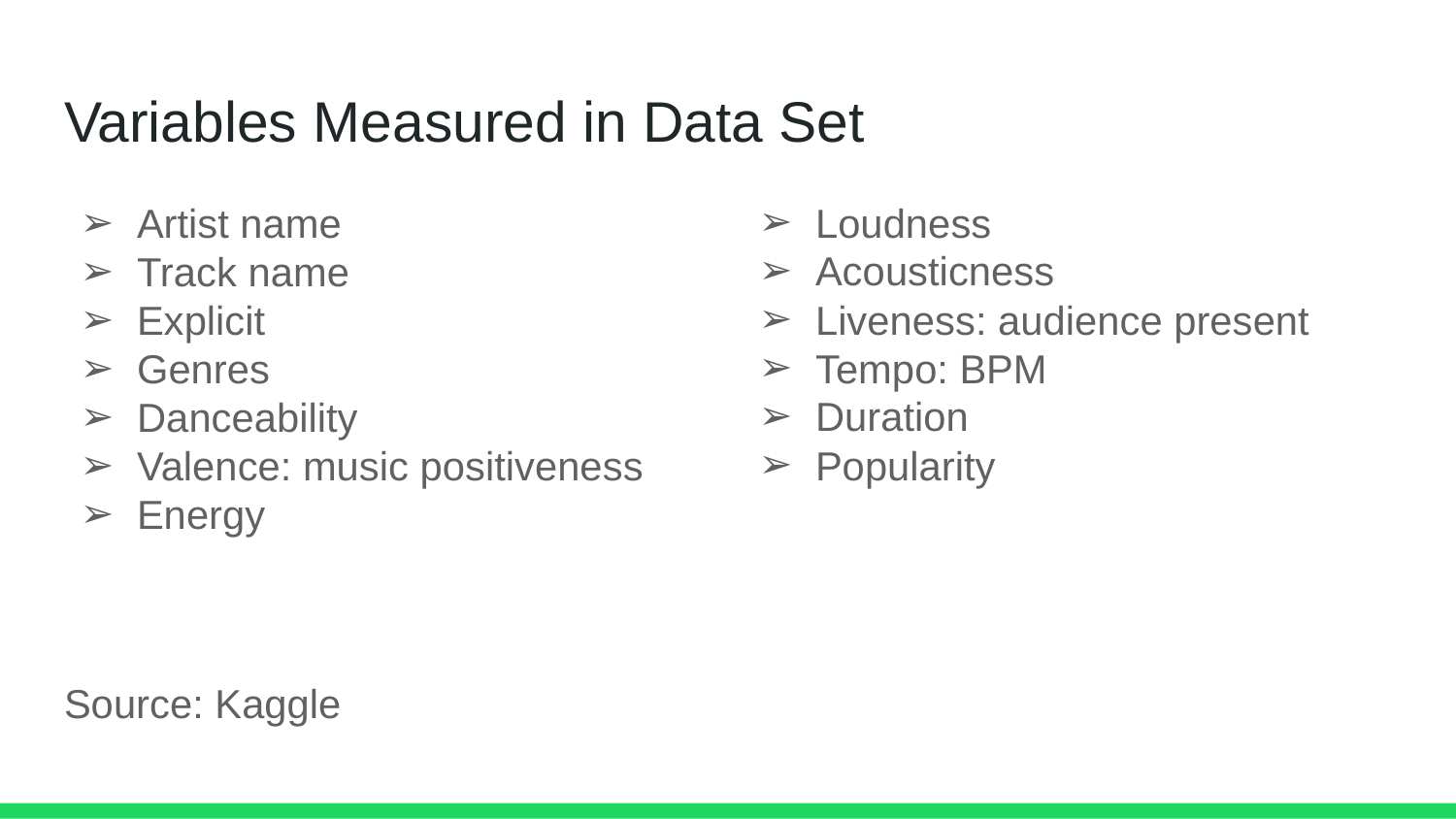

# Variables Measured in Data Set
Loudness
Acousticness
Liveness: audience present
Tempo: BPM
Duration
Popularity
Artist name
Track name
Explicit
Genres
Danceability
Valence: music positiveness
Energy
Source: Kaggle